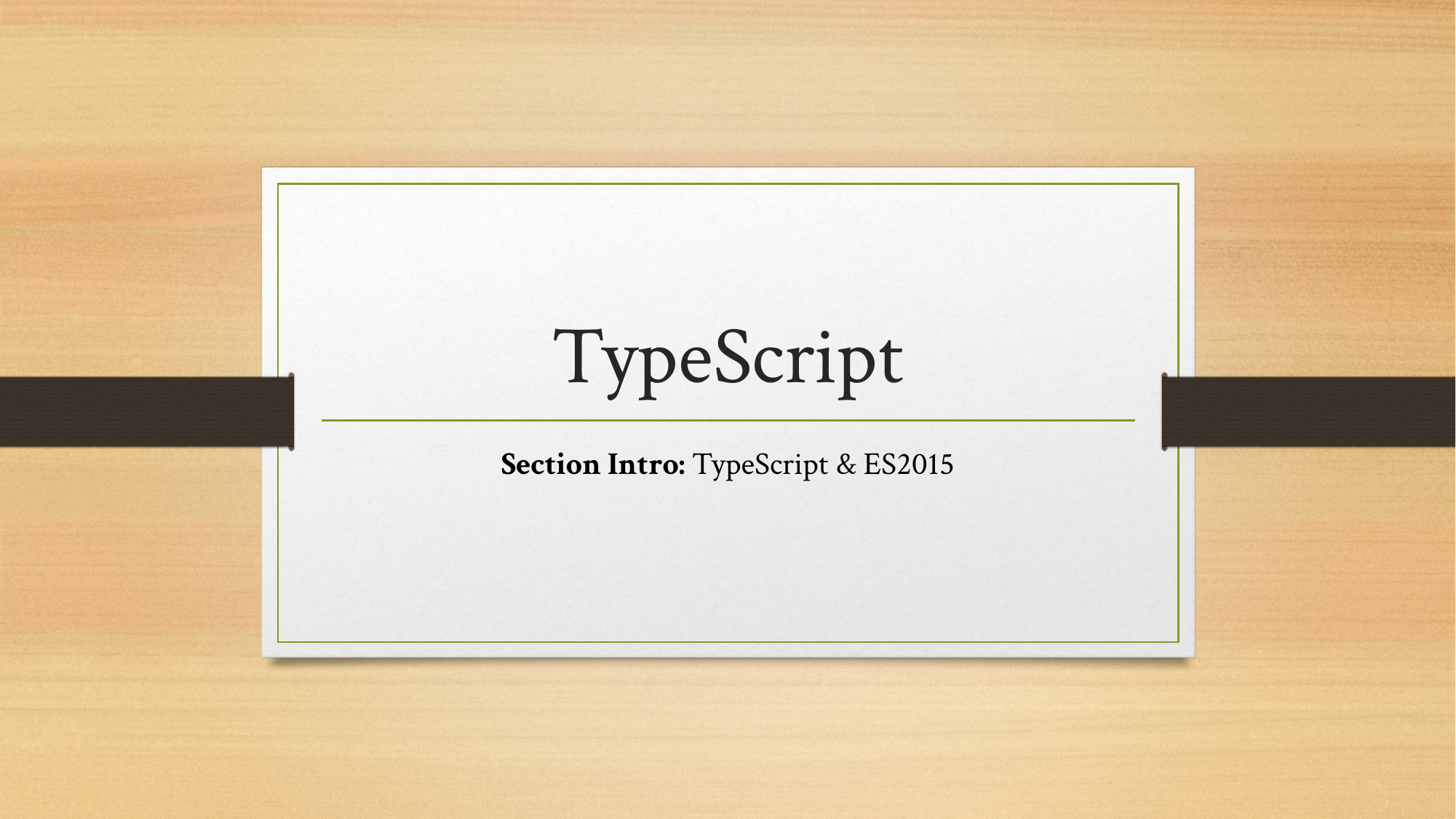

# TypeScript
Section Intro: TypeScript & ES2015